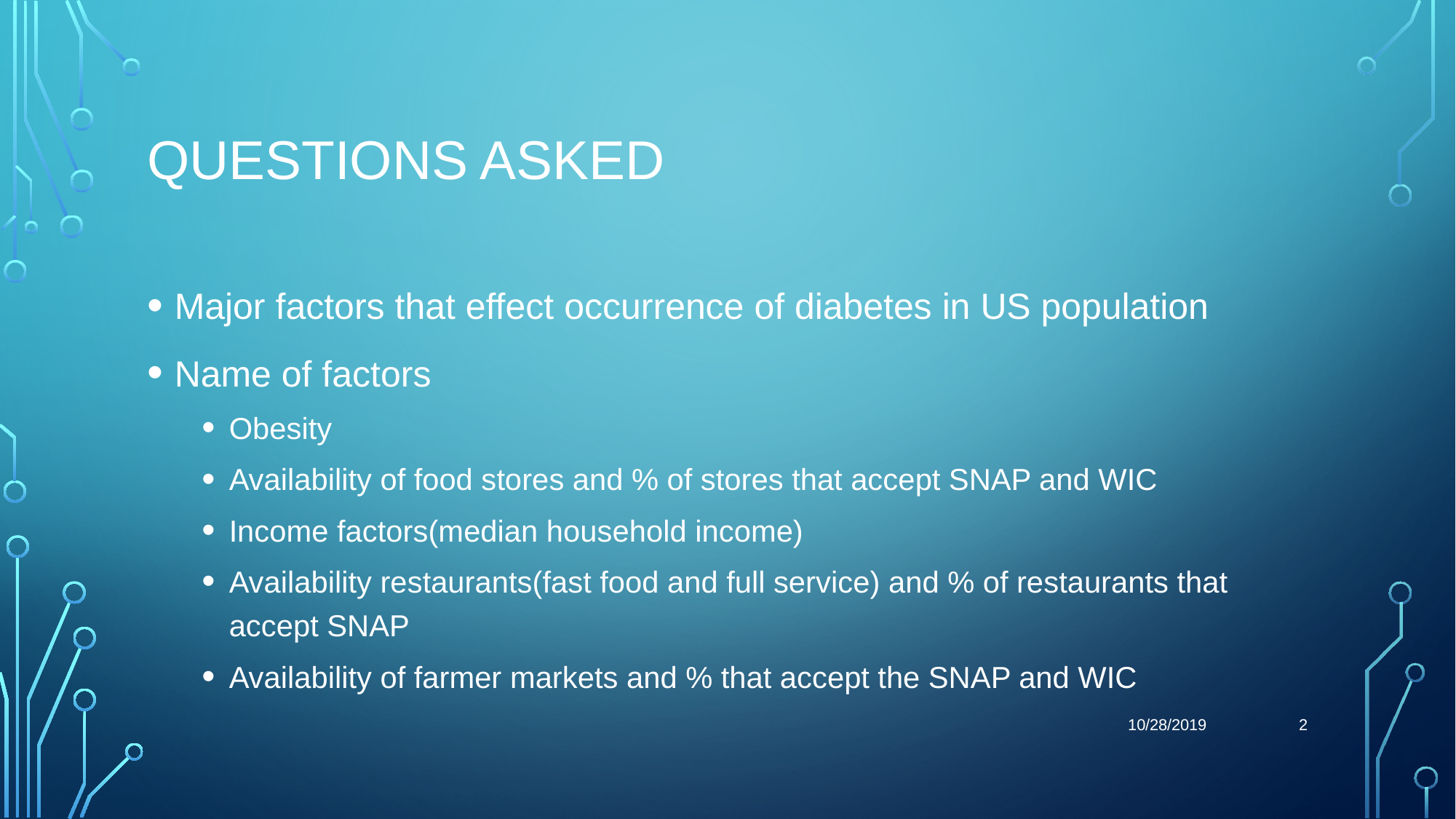

# Questions asked
Major factors that effect occurrence of diabetes in US population
Name of factors
Obesity
Availability of food stores and % of stores that accept SNAP and WIC
Income factors(median household income)
Availability restaurants(fast food and full service) and % of restaurants that accept SNAP
Availability of farmer markets and % that accept the SNAP and WIC

2
10/28/2019